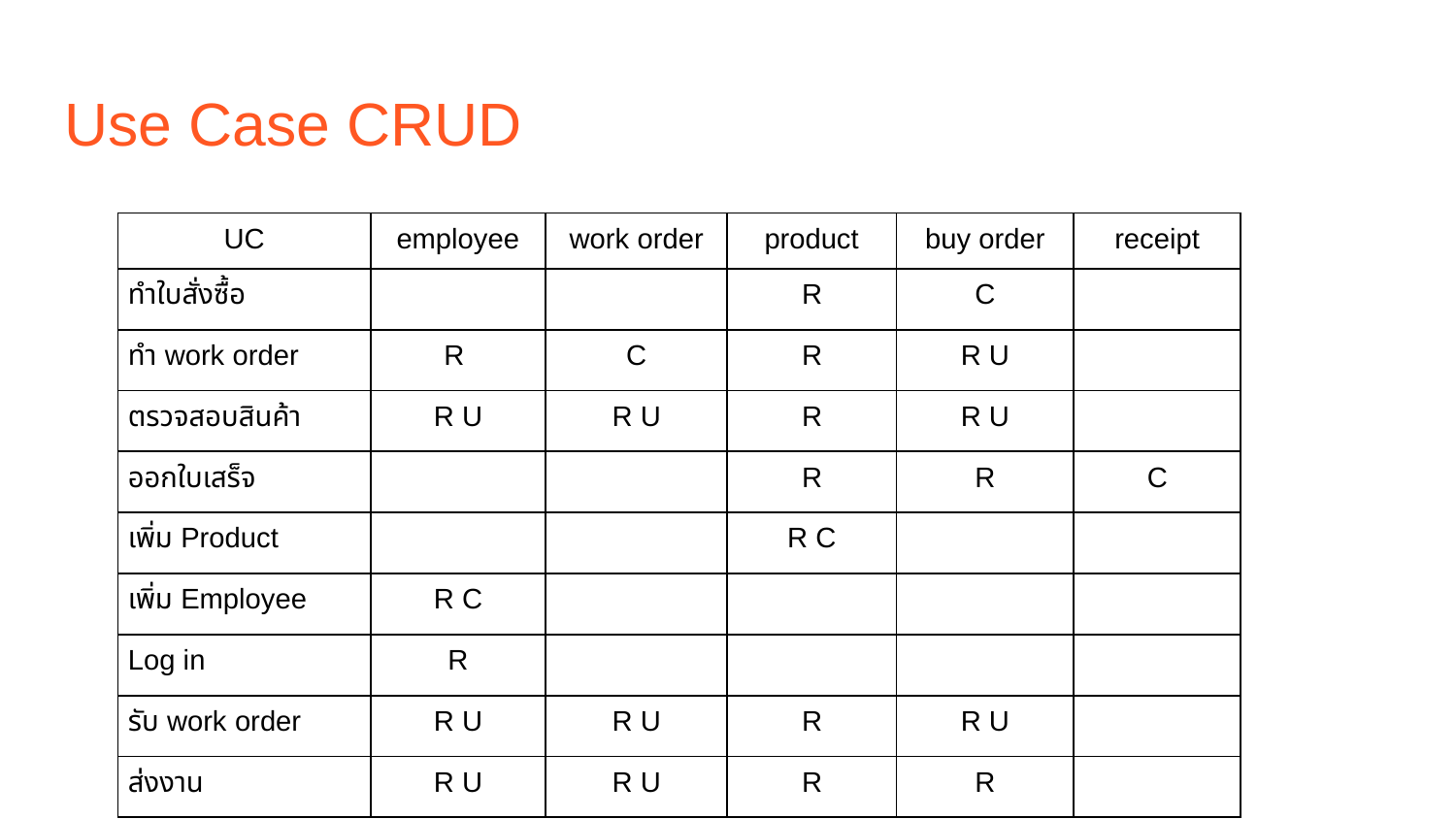

# Use Case CRUD

| UC | employee | work order | product | buy order | receipt |
| --- | --- | --- | --- | --- | --- |
| ทำใบสั่งซื้อ |  |  | R | C |  |
| ทำ work order | R | C | R | R U |  |
| ตรวจสอบสินค้า | R U | R U | R | R U |  |
| ออกใบเสร็จ |  |  | R | R | C |
| เพิ่ม Product |  |  | R C |  |  |
| เพิ่ม Employee | R C |  |  |  |  |
| Log in | R |  |  |  |  |
| รับ work order | R U | R U | R | R U |  |
| ส่งงาน | R U | R U | R | R |  |